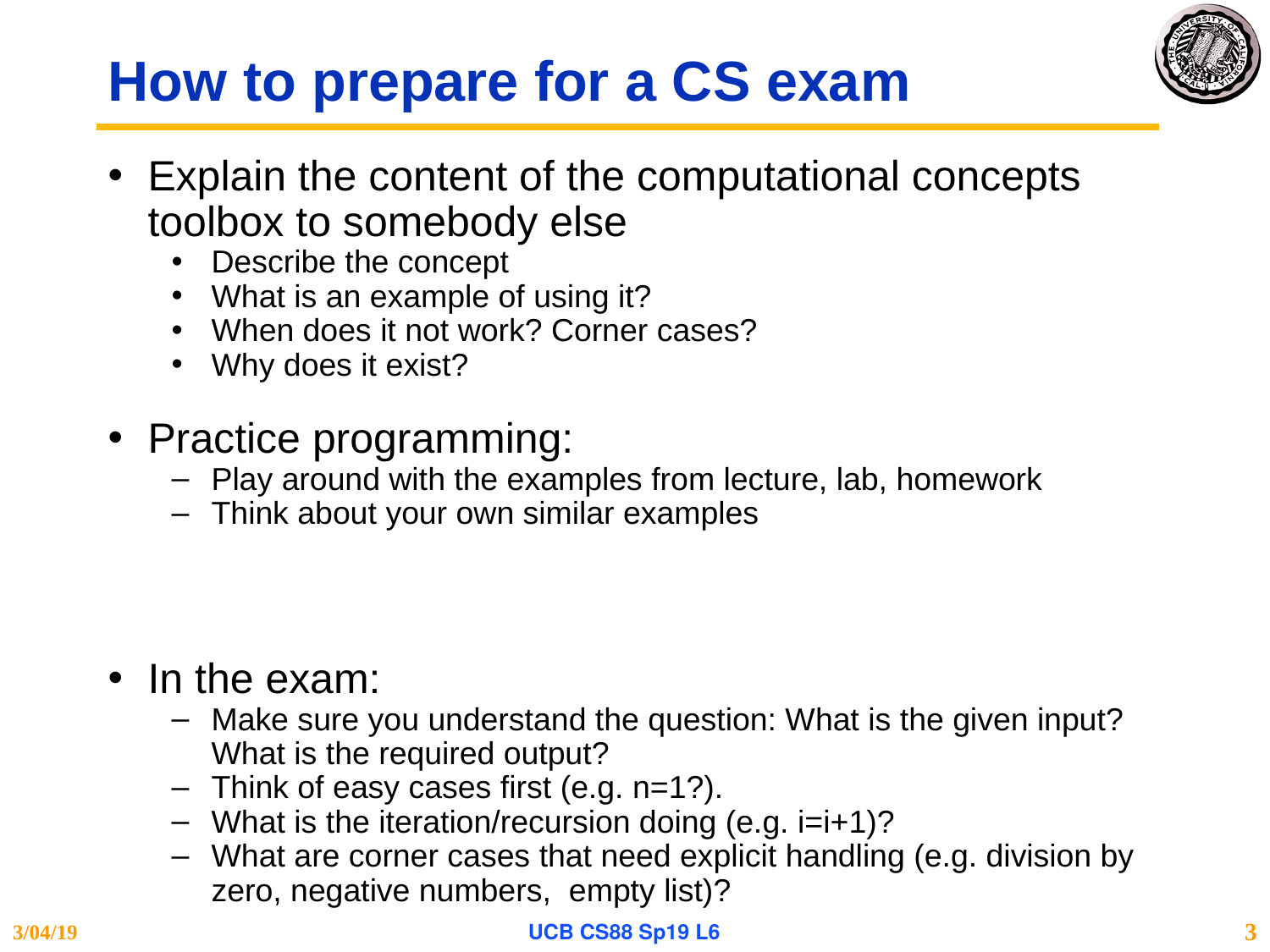

# How to prepare for a CS exam
Explain the content of the computational concepts toolbox to somebody else
Describe the concept
What is an example of using it?
When does it not work? Corner cases?
Why does it exist?

Practice programming:
Play around with the examples from lecture, lab, homework
Think about your own similar examples

In the exam:
Make sure you understand the question: What is the given input? What is the required output?
Think of easy cases first (e.g. n=1?).
What is the iteration/recursion doing (e.g. i=i+1)?
What are corner cases that need explicit handling (e.g. division by zero, negative numbers,  empty list)?

3/04/19
UCB CS88 Sp19 L6
3